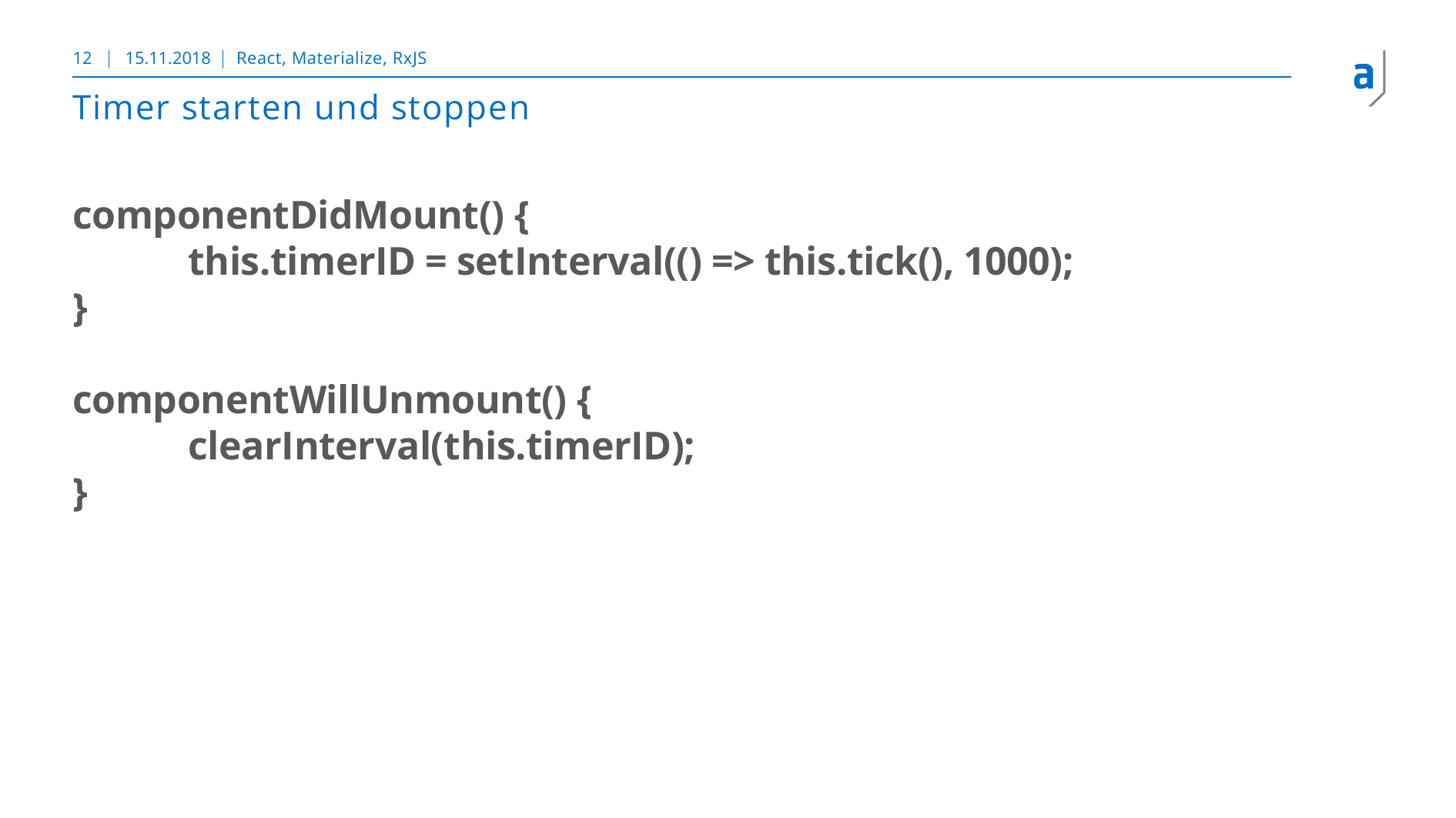

12
15.11.2018
React, Materialize, RxJS
# Timer starten und stoppen
componentDidMount() {
	this.timerID = setInterval(() => this.tick(), 1000);
}
componentWillUnmount() {
	clearInterval(this.timerID);
}